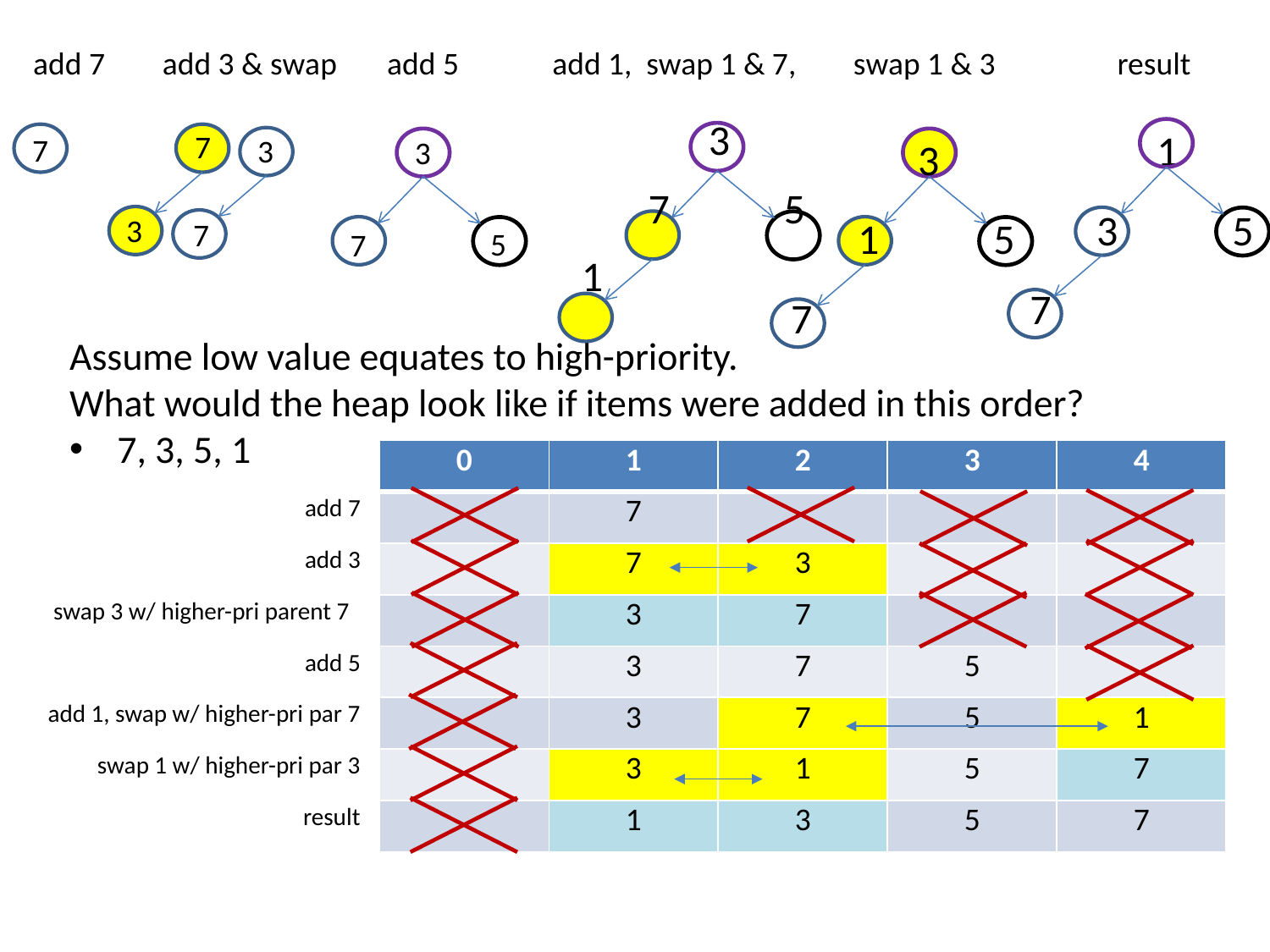

add 7        add 3 & swap       add 5             add 1,  swap 1 & 7,        swap 1 & 3                 result
          1
       3         5
7
          3
       7         5
1
          3
       1         5
7

7

7

3
3

3

7

5
7

Assume low value equates to high-priority.
What would the heap look like if items were added in this order?
7, 3, 5, 1

|  |
| --- |
| add 7 |
| add 3 |
| swap 3 w/ higher-pri parent 7 |
| add 5 |
| add 1, swap w/ higher-pri par 7 |
| swap 1 w/ higher-pri par 3 |
| result |
| 0 | 1 | 2 | 3 | 4 |
| --- | --- | --- | --- | --- |
|  | 7 |  |  |  |
|  | 7 | 3 |  |  |
|  | 3 | 7 |  |  |
|  | 3 | 7 | 5 |  |
|  | 3 | 7 | 5 | 1 |
|  | 3 | 1 | 5 | 7 |
|  | 1 | 3 | 5 | 7 |